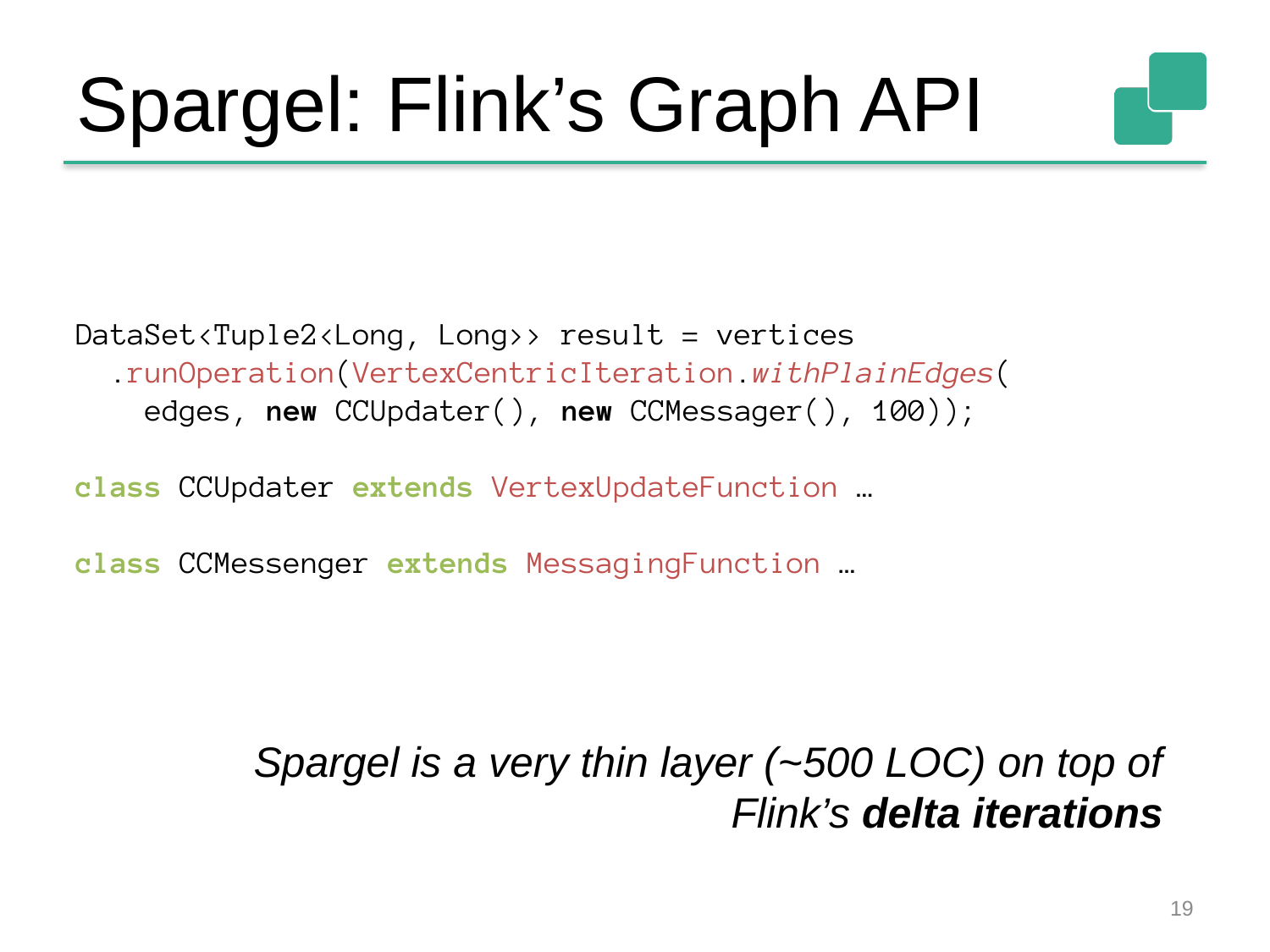

# Spargel: Flink’s Graph API
DataSet<Tuple2<Long, Long>> result = vertices
  .runOperation(VertexCentricIteration.withPlainEdges(
    edges, new CCUpdater(), new CCMessager(), 100));

class CCUpdater extends VertexUpdateFunction …

class CCMessenger extends MessagingFunction …
Spargel is a very thin layer (~500 LOC) on top of Flink’s delta iterations
19